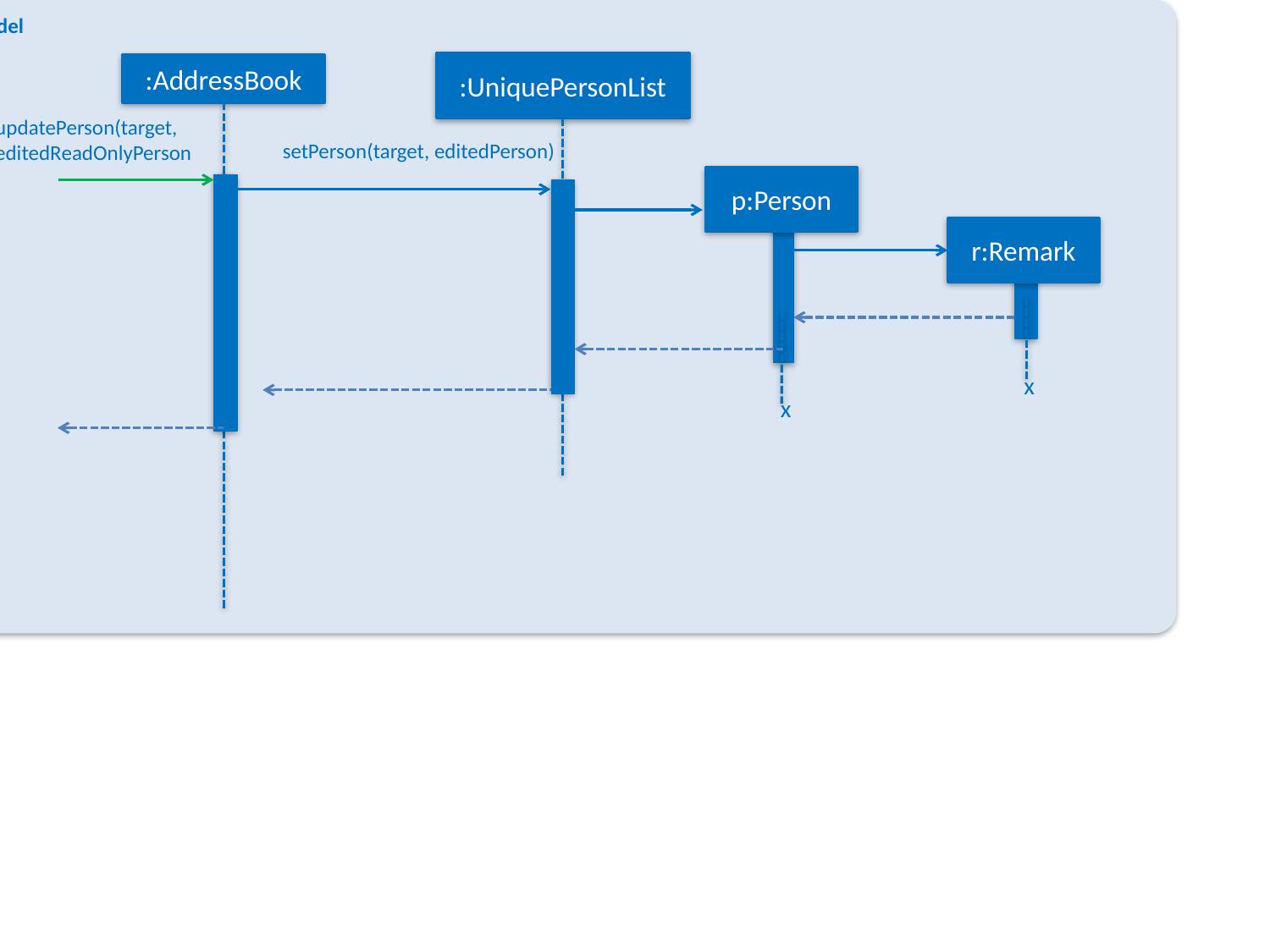

Model
:UniquePersonList
:AddressBook
updatePerson(target, editedReadOnlyPerson
setPerson(target, editedPerson)
p:Person

r:Remark

x
x